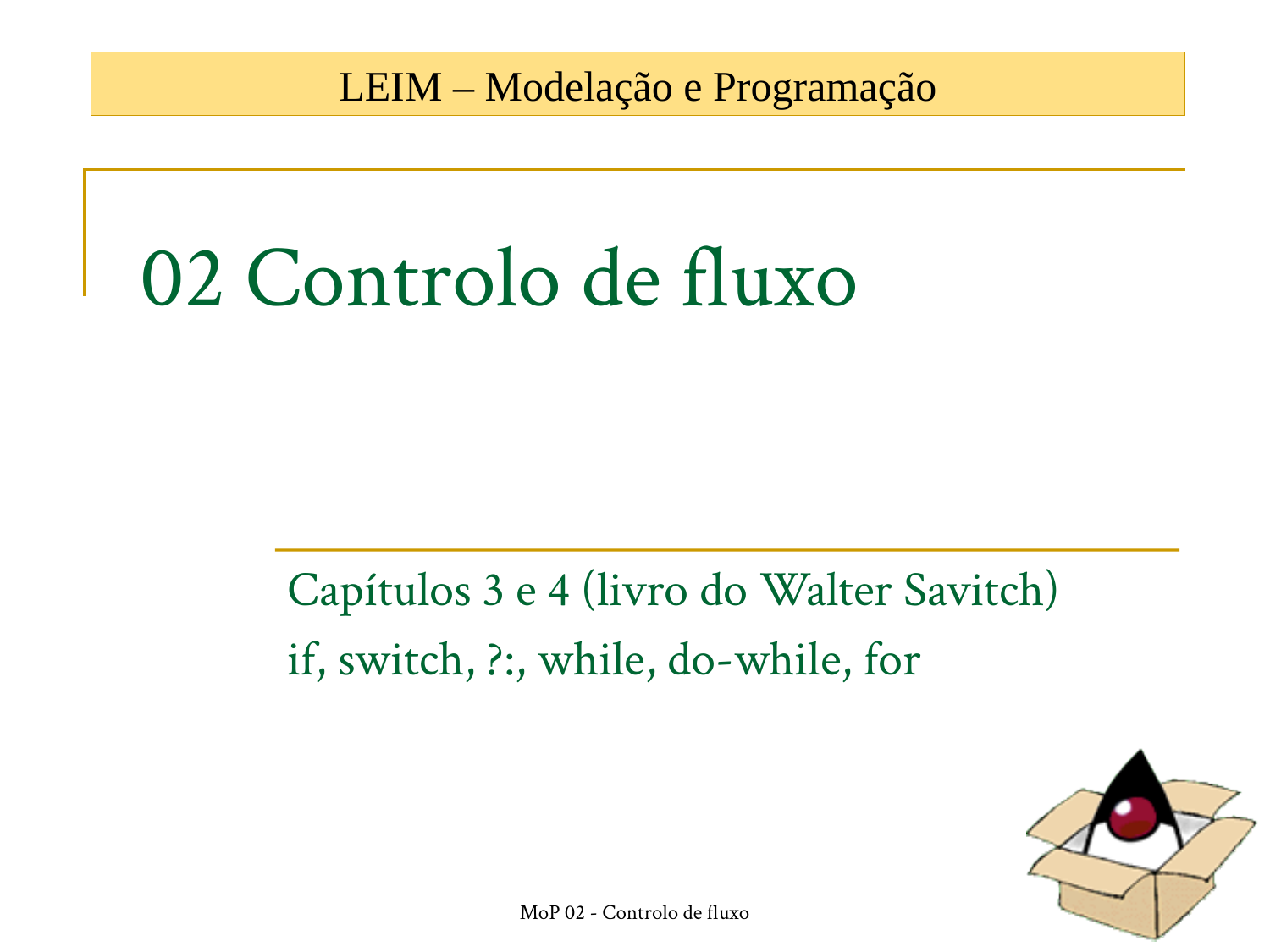

LEIM – Modelação e Programação
# 02 Controlo de fluxo
Capítulos 3 e 4 (livro do Walter Savitch)
if, switch, ?:, while, do-while, for
MoP 02 - Controlo de fluxo